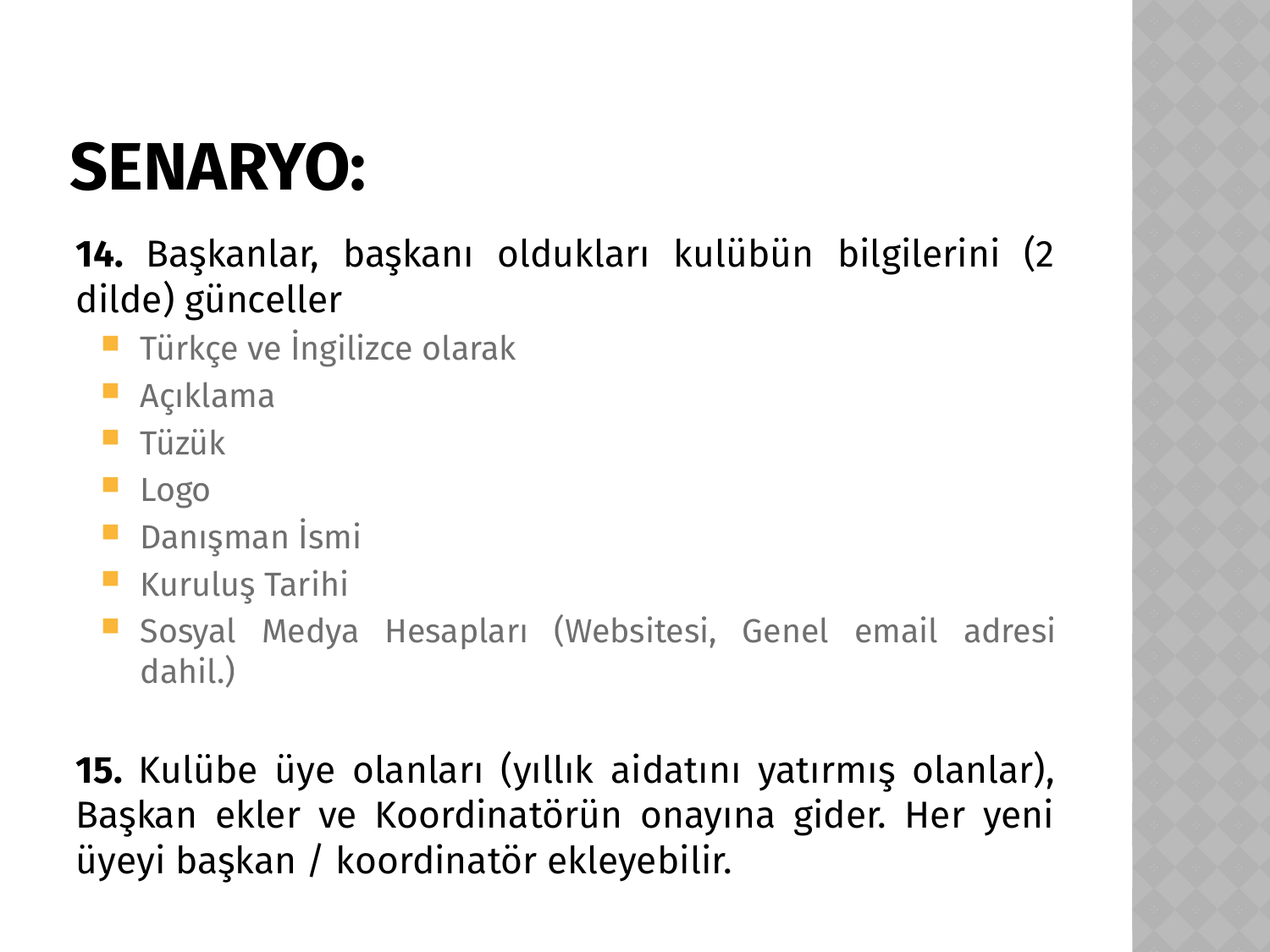

# Senaryo:
14. Başkanlar, başkanı oldukları kulübün bilgilerini (2 dilde) günceller
Türkçe ve İngilizce olarak
Açıklama
Tüzük
Logo
Danışman İsmi
Kuruluş Tarihi
Sosyal Medya Hesapları (Websitesi, Genel email adresi dahil.)

15. Kulübe üye olanları (yıllık aidatını yatırmış olanlar), Başkan ekler ve Koordinatörün onayına gider. Her yeni üyeyi başkan / koordinatör ekleyebilir.